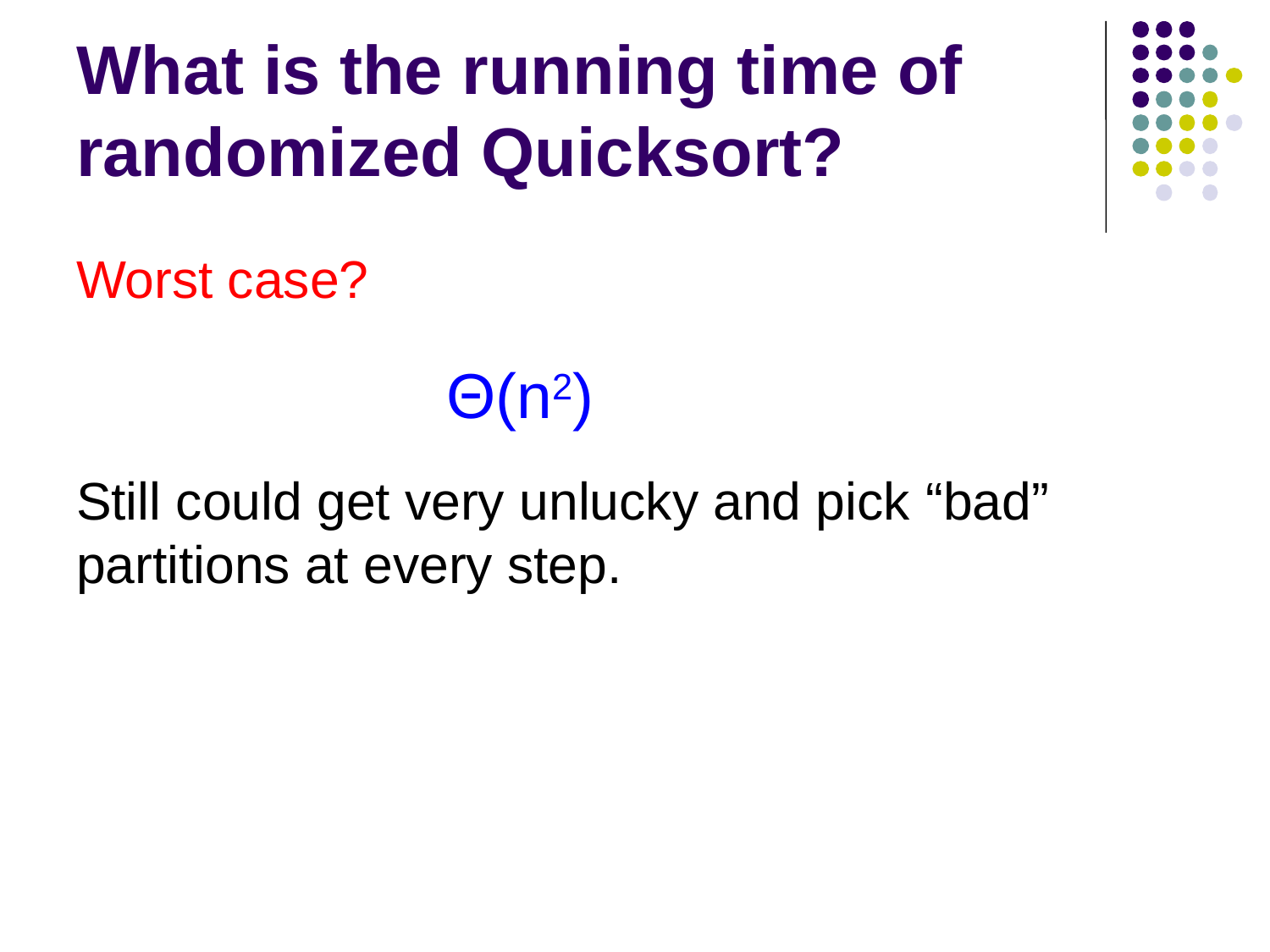

# What is the running time of randomized Quicksort?
Worst case?

Still could get very unlucky and pick “bad” partitions at every step.
Θ(n2)